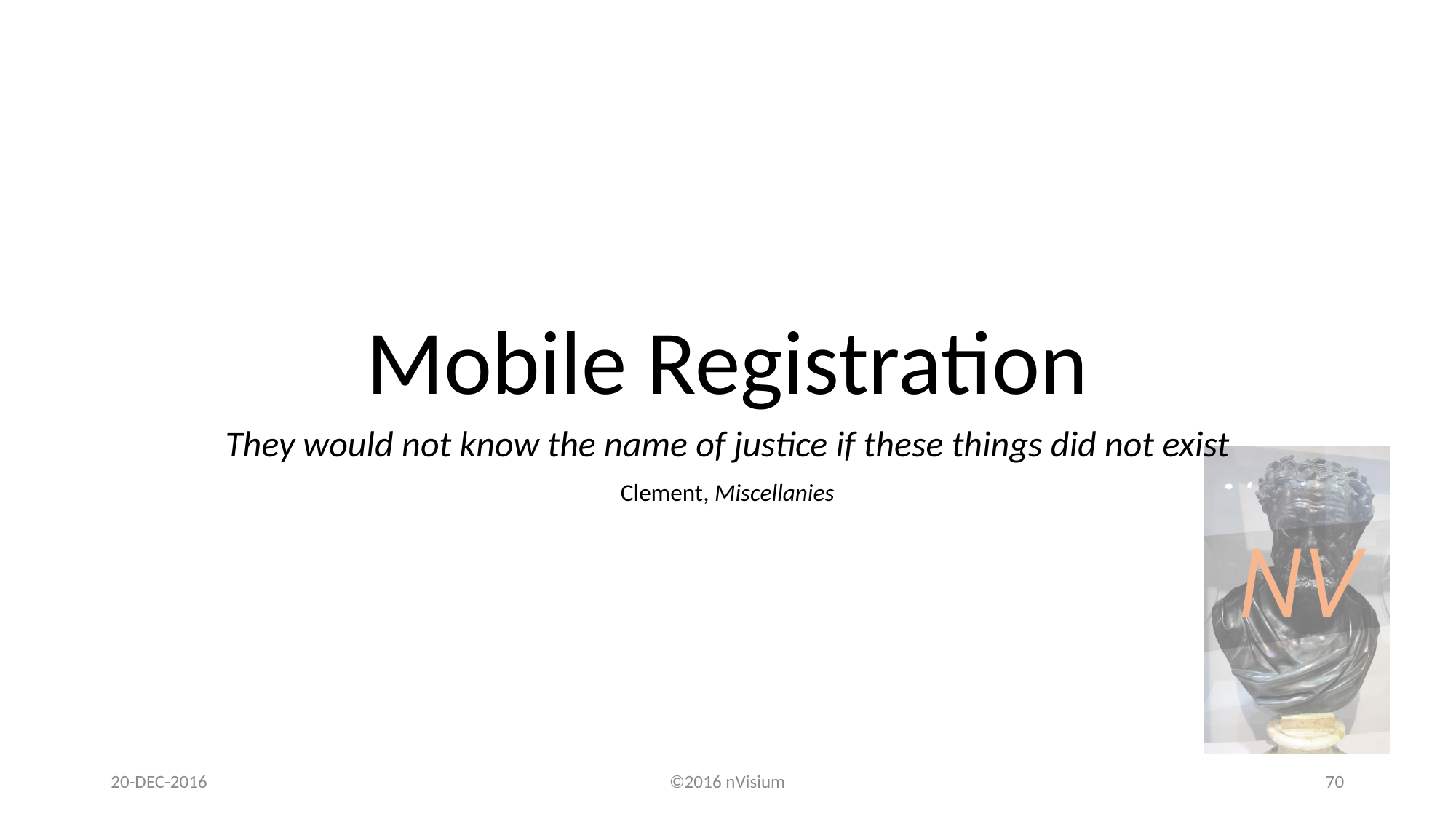

# Mobile Registration
They would not know the name of justice if these things did not exist
Clement, Miscellanies
20-DEC-2016
©2016 nVisium
70